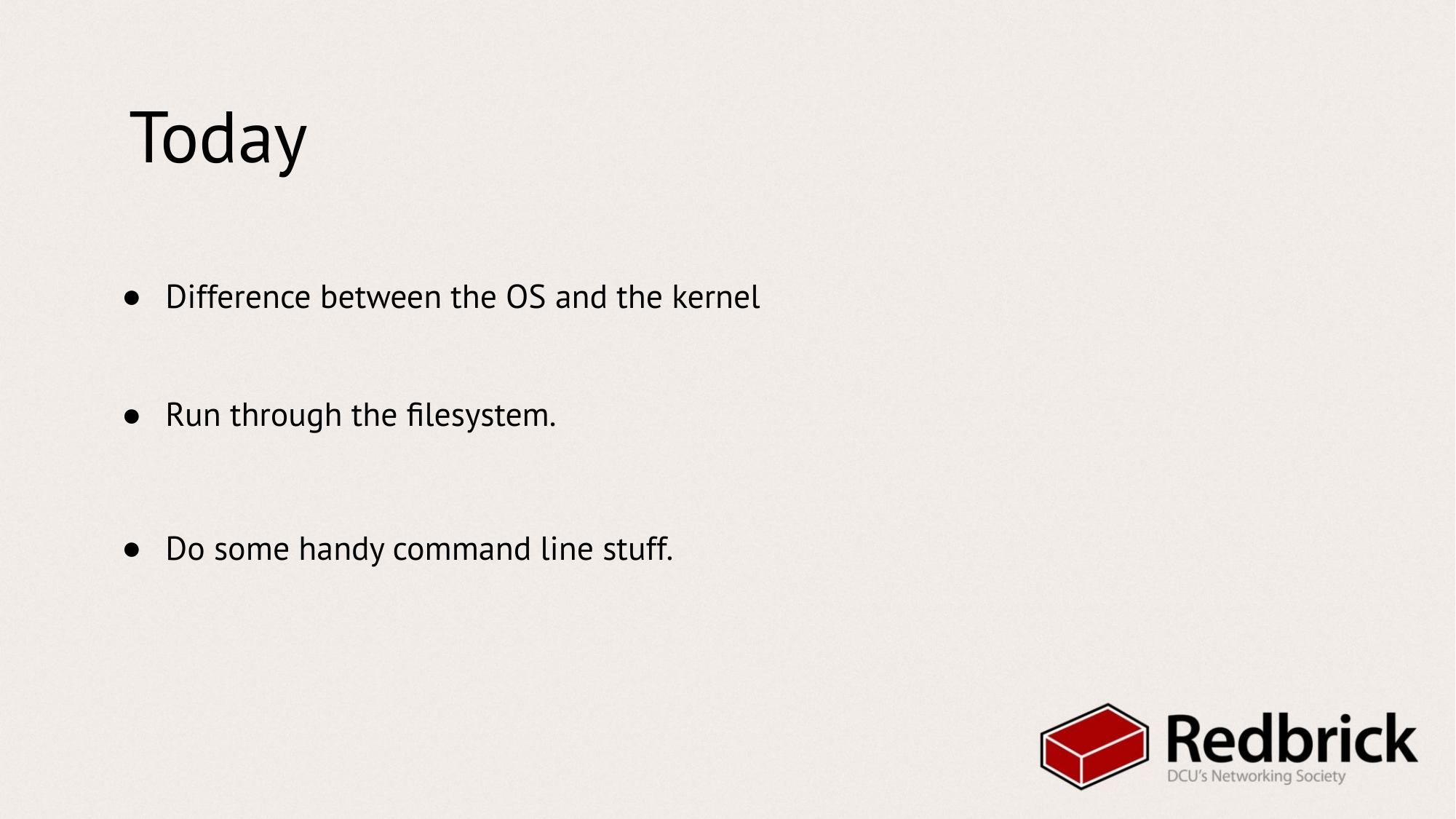

Today
# Difference between the OS and the kernel
Run through the filesystem.
Do some handy command line stuff.